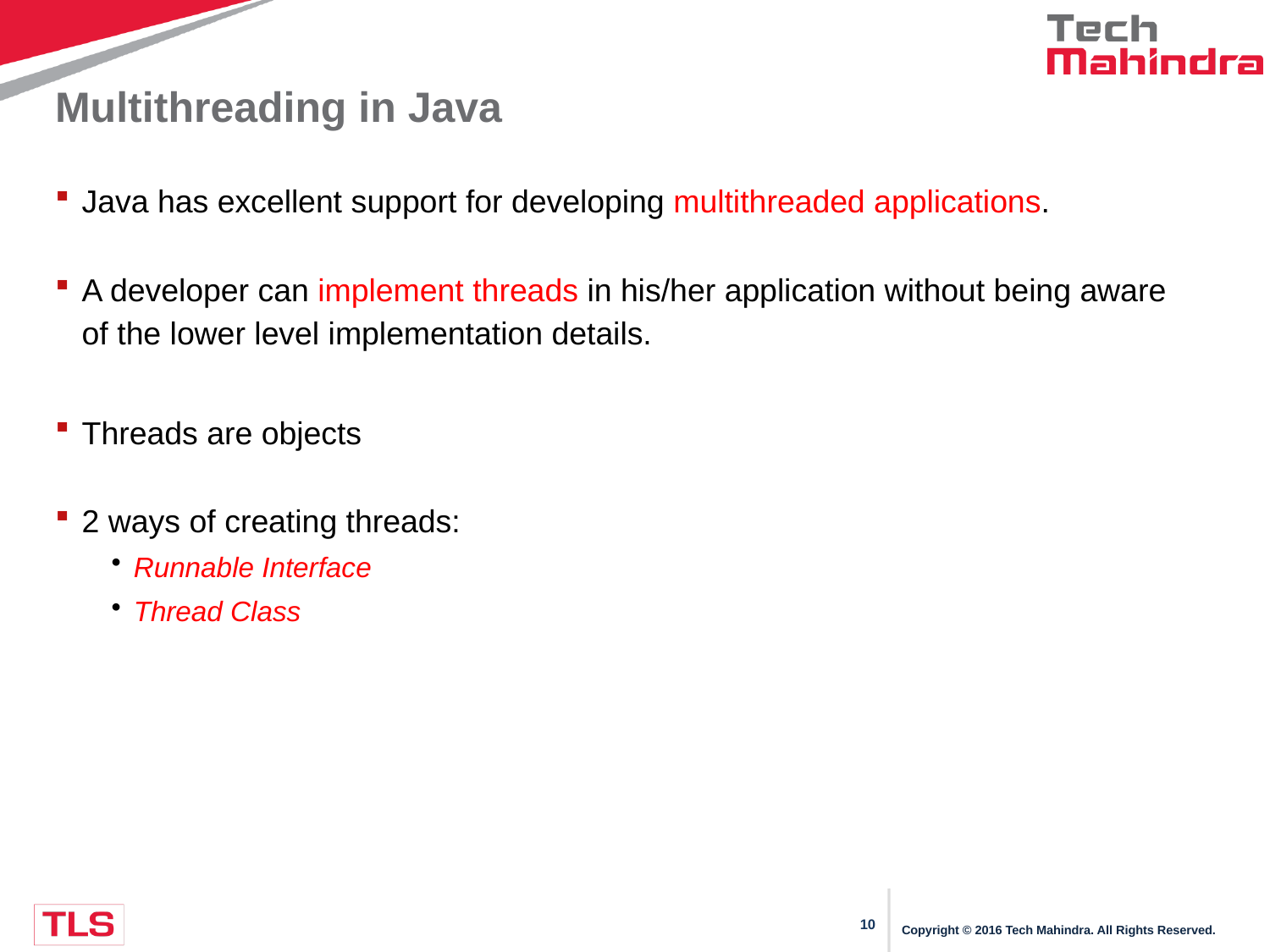

# Multithreading in Java

Java has excellent support for developing multithreaded applications.

A developer can implement threads in his/her application without being aware of the lower level implementation details.

Threads are objects

2 ways of creating threads:
Runnable Interface
Thread Class
Copyright © 2016 Tech Mahindra. All Rights Reserved.